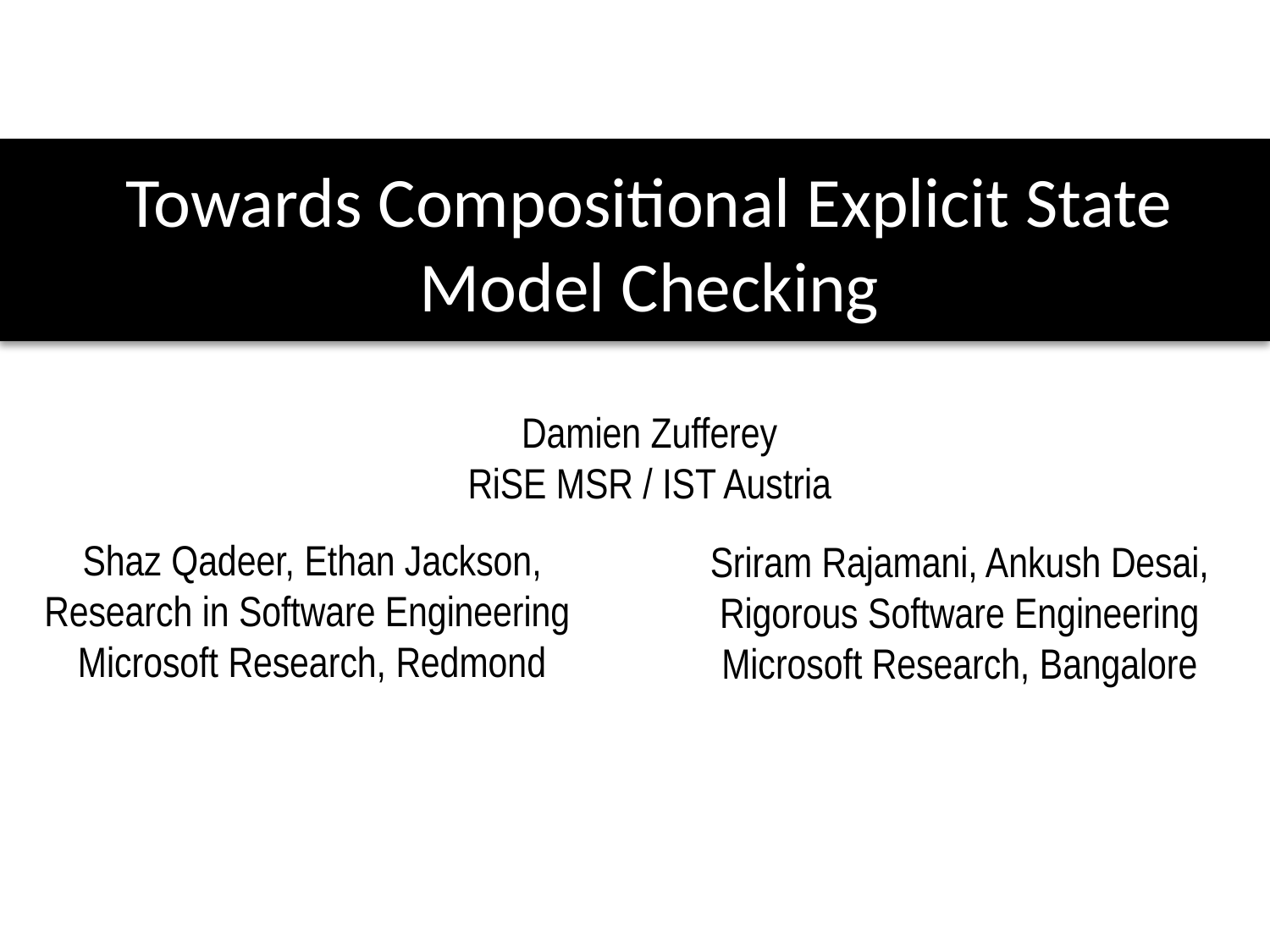

Towards Compositional Explicit State Model Checking
Damien Zufferey
RiSE MSR / IST Austria
Shaz Qadeer, Ethan Jackson,
Research in Software Engineering
Microsoft Research, Redmond
Sriram Rajamani, Ankush Desai,
Rigorous Software Engineering Microsoft Research, Bangalore